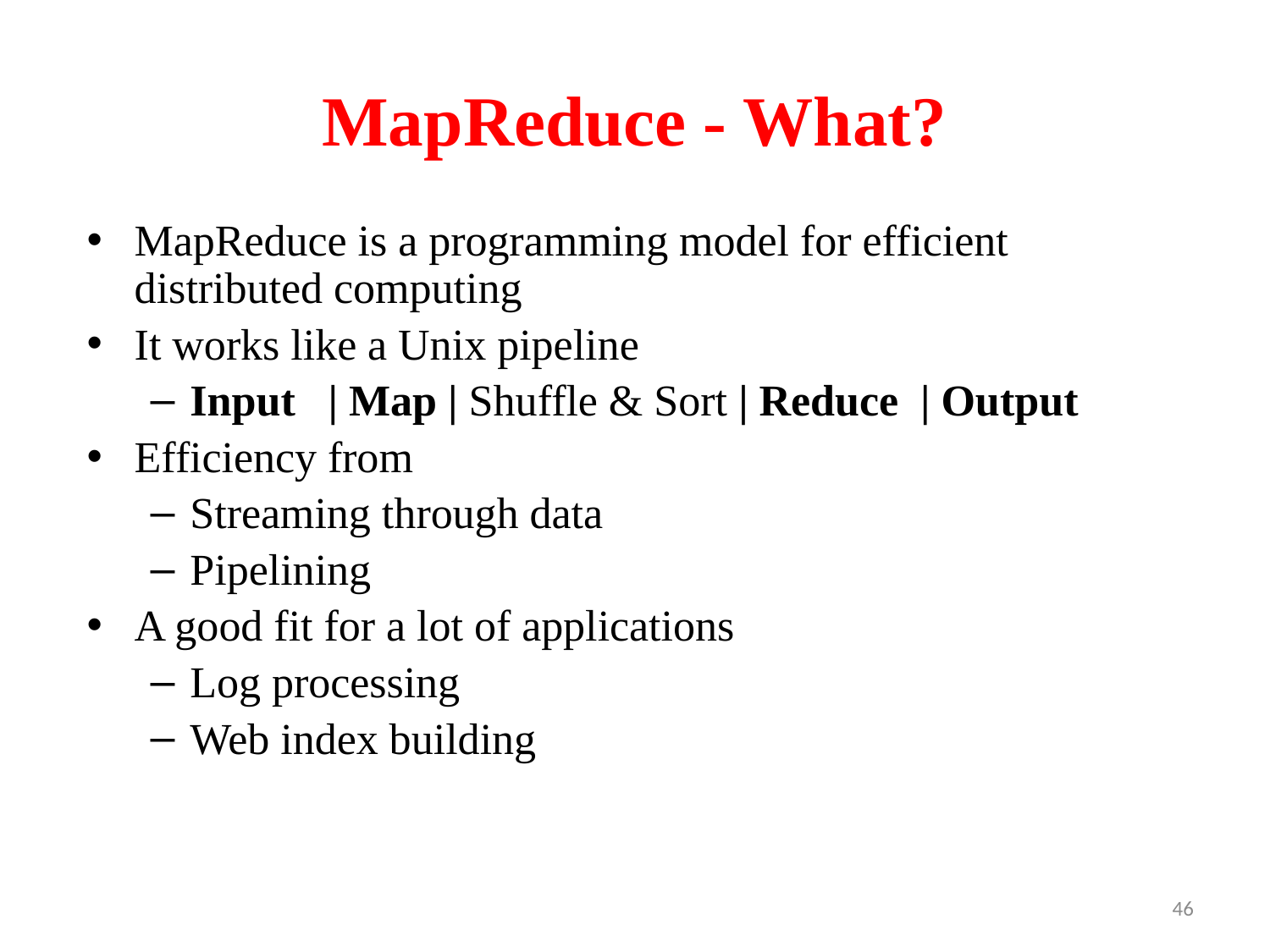

# MapReduce - What?
MapReduce is a programming model for efficient distributed computing
It works like a Unix pipeline
Input   | Map | Shuffle & Sort | Reduce  | Output
Efficiency from
Streaming through data
Pipelining
A good fit for a lot of applications
Log processing
Web index building
46